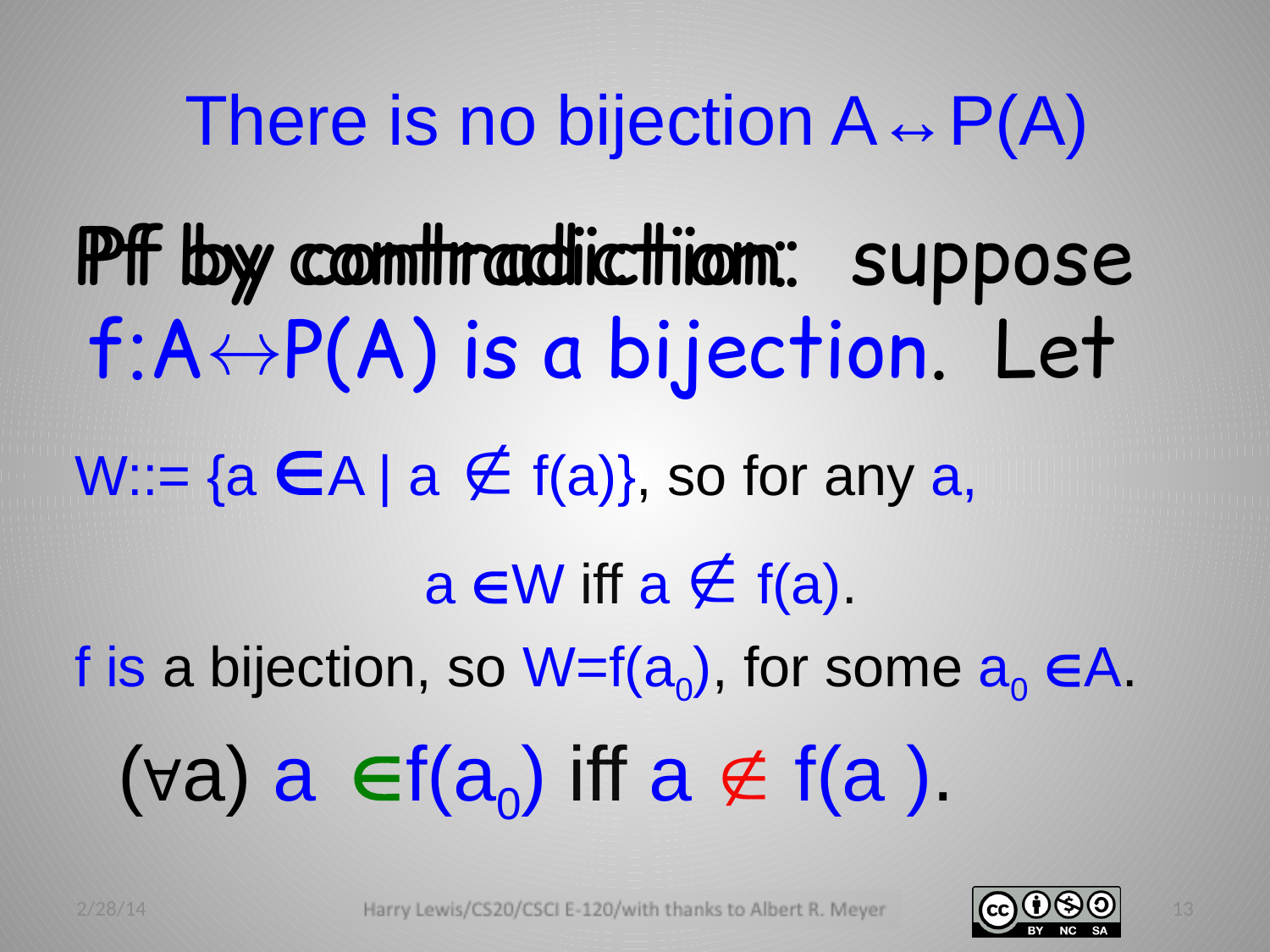

# There is no bijection A↔P(A)
Pf by contradiction:
Pf by contradiction:  suppose
f:A↔P(A) is a bijection.  Let
W::= {a ∈A | a ∉ f(a)}, so for any a,
a ∈W iff a ∉ f(a).
f is a bijection, so W=f(a0), for some a0 ∈A.
  (∀a) a  ∈f(a0) iff a  ∉ f(a ).

2/28/14
13